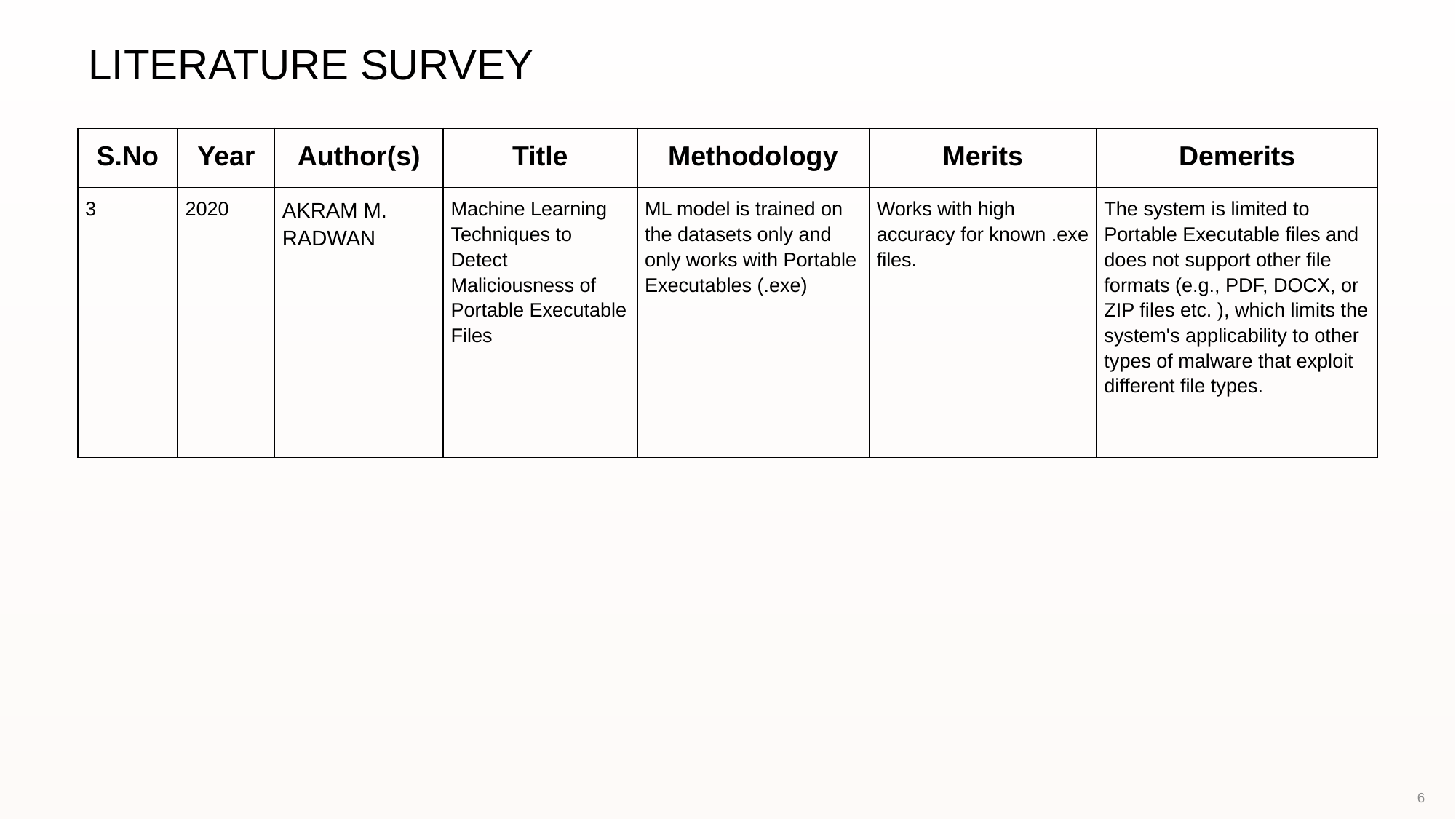

LITERATURE SURVEY
| S.No | Year | Author(s) | Title | Methodology | Merits | Demerits |
| --- | --- | --- | --- | --- | --- | --- |
| 3 | 2020 | AKRAM M. RADWAN | Machine Learning Techniques to Detect Maliciousness of Portable Executable Files | ML model is trained on the datasets only and only works with Portable Executables (.exe) | Works with high accuracy for known .exe files. | The system is limited to Portable Executable files and does not support other file formats (e.g., PDF, DOCX, or ZIP files etc. ), which limits the system's applicability to other types of malware that exploit different file types. |
6